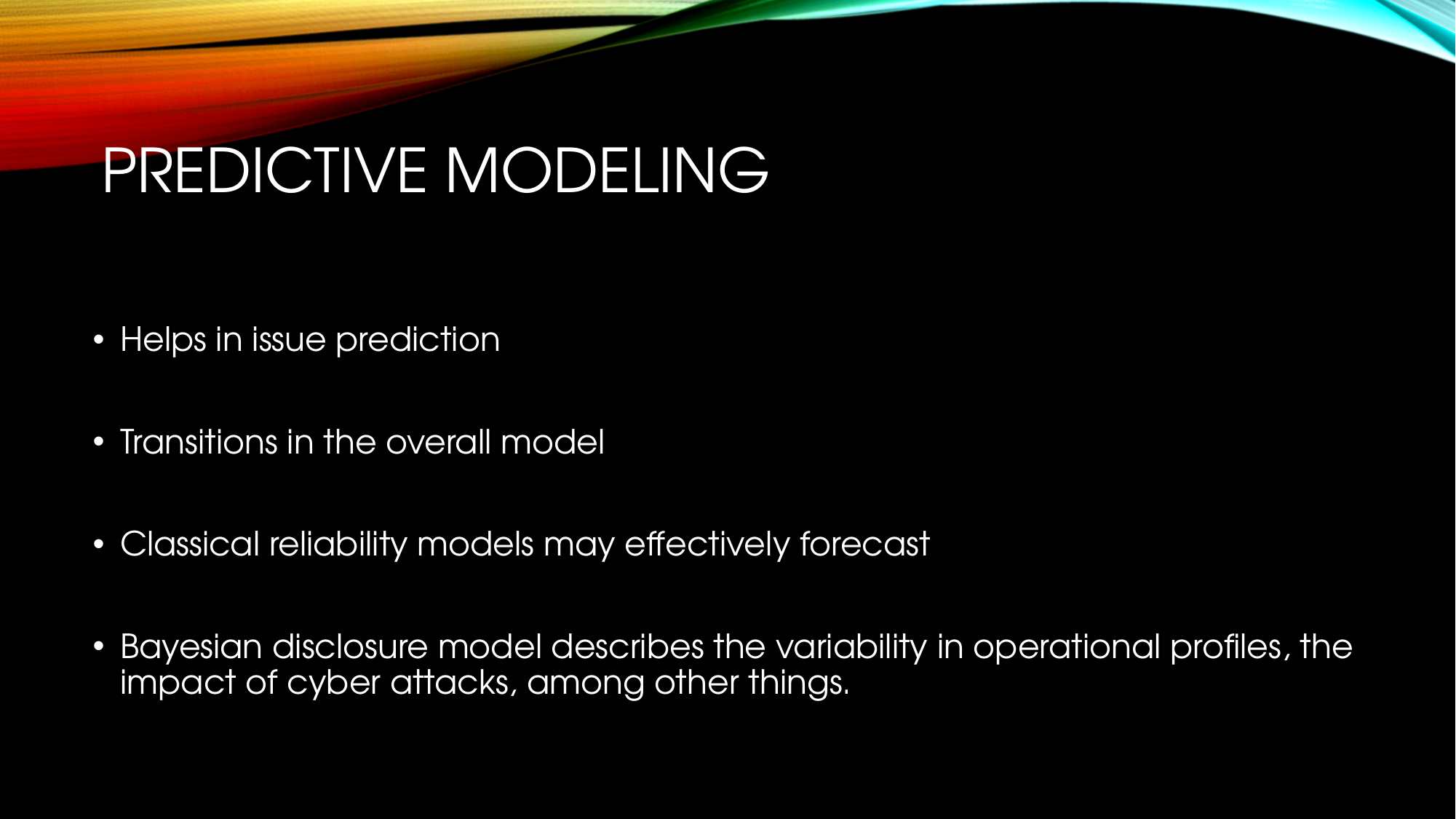

# Predictive Modeling

Helps in issue prediction

Transitions in the overall model

Classical reliability models may effectively forecast

Bayesian disclosure model describes the variability in operational profiles, the impact of cyber attacks, among other things.